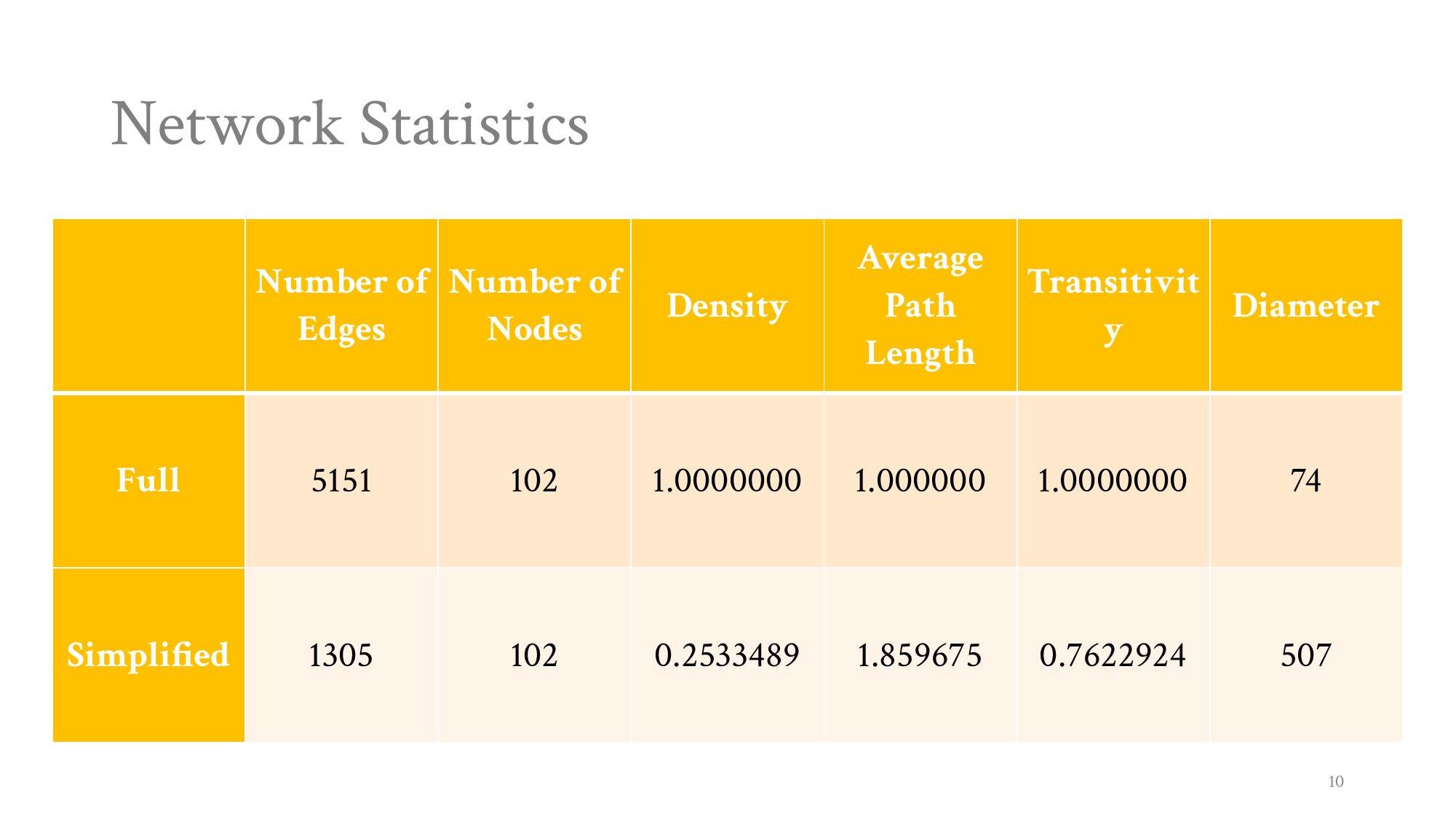

# Network Statistics
|  | Number of Edges | Number of Nodes | Density | Average Path Length | Transitivity | Diameter |
| --- | --- | --- | --- | --- | --- | --- |
| Full | 5151 | 102 | 1.0000000 | 1.000000 | 1.0000000 | 74 |
| Simplified | 1305 | 102 | 0.2533489 | 1.859675 | 0.7622924 | 507 |
10